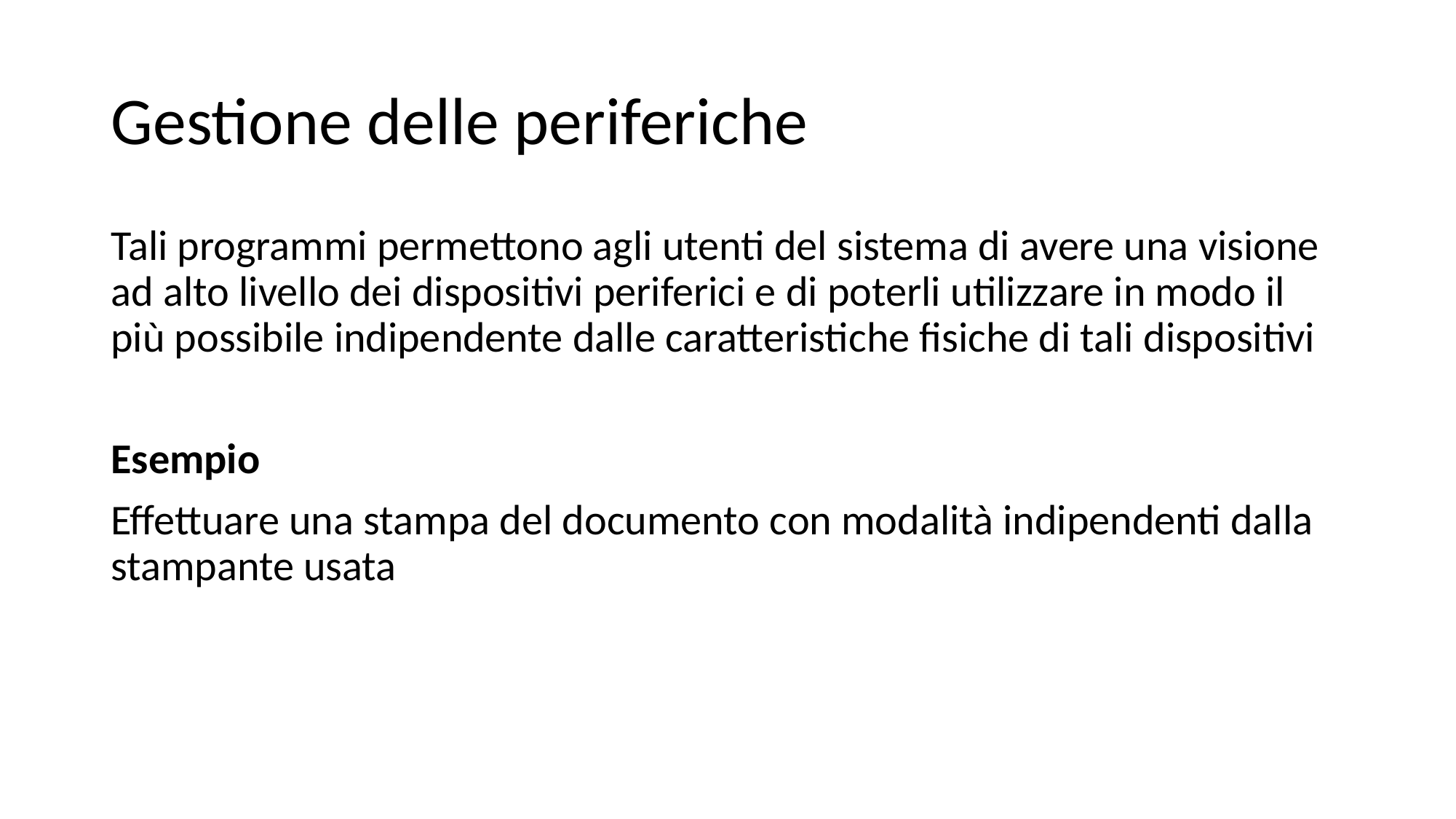

# Gestione delle periferiche
Tali programmi permettono agli utenti del sistema di avere una visione ad alto livello dei dispositivi periferici e di poterli utilizzare in modo il più possibile indipendente dalle caratteristiche fisiche di tali dispositivi

Esempio
Effettuare una stampa del documento con modalità indipendenti dalla stampante usata